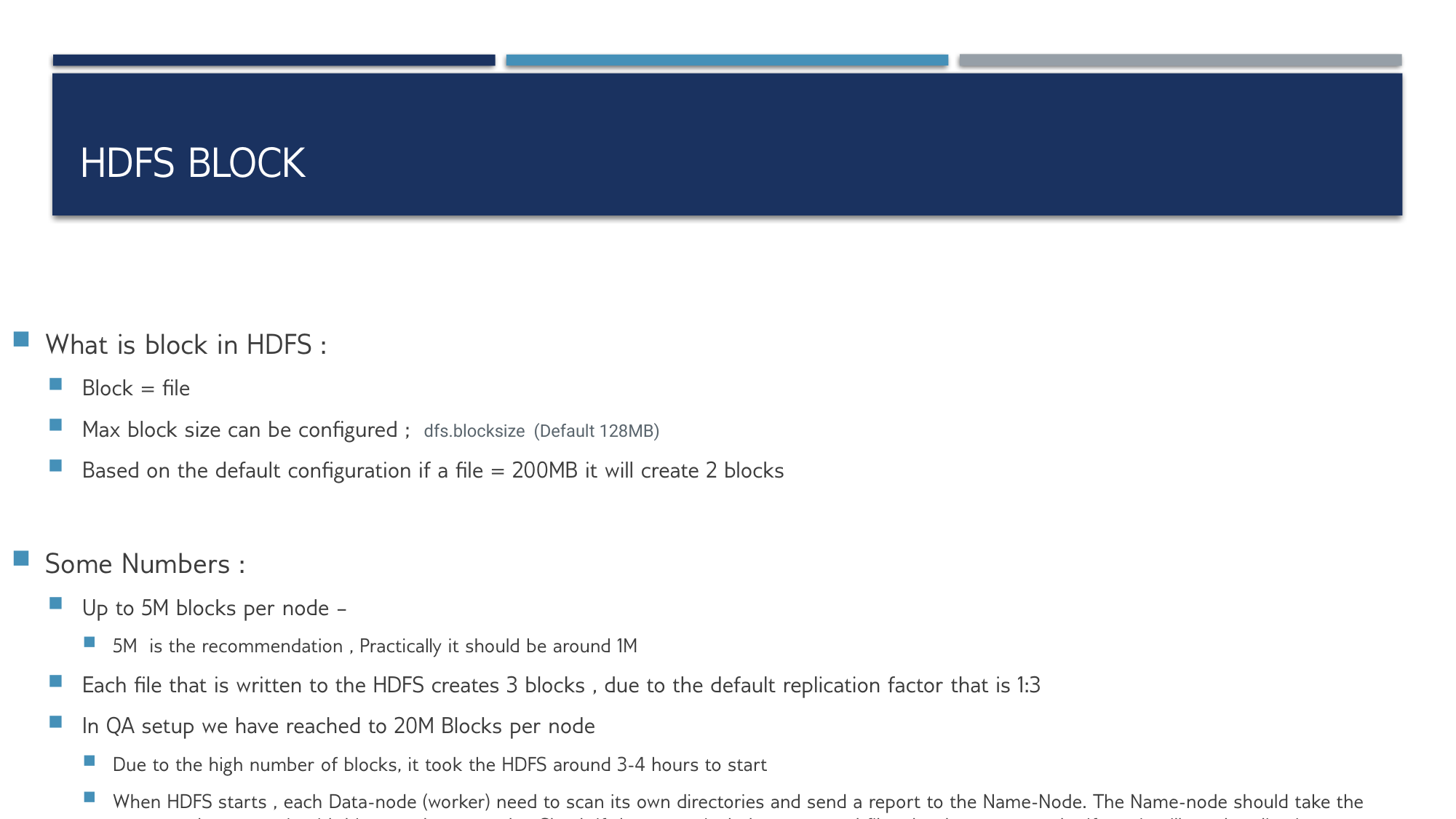

# HDFS Block
What is block in HDFS :
Block = file
Max block size can be configured ;  dfs.blocksize  (Default 128MB)
Based on the default configuration if a file = 200MB it will create 2 blocks

Some Numbers :
Up to 5M blocks per node –
5M  is the recommendation , Practically it should be around 1M
Each file that is written to the HDFS creates 3 blocks , due to the default replication factor that is 1:3
In QA setup we have reached to 20M Blocks per node
Due to the high number of blocks, it took the HDFS around 3-4 hours to start
When HDFS starts , each Data-node (worker) need to scan its own directories and send a report to the Name-Node. The Name-node should take the report and compare it with his metadata records , Check if the report includes corrupted files that been reported – if so , it will send replication request and update the standby Name-node.
During this process, the Name-node is in a safe mode and can not give any service.